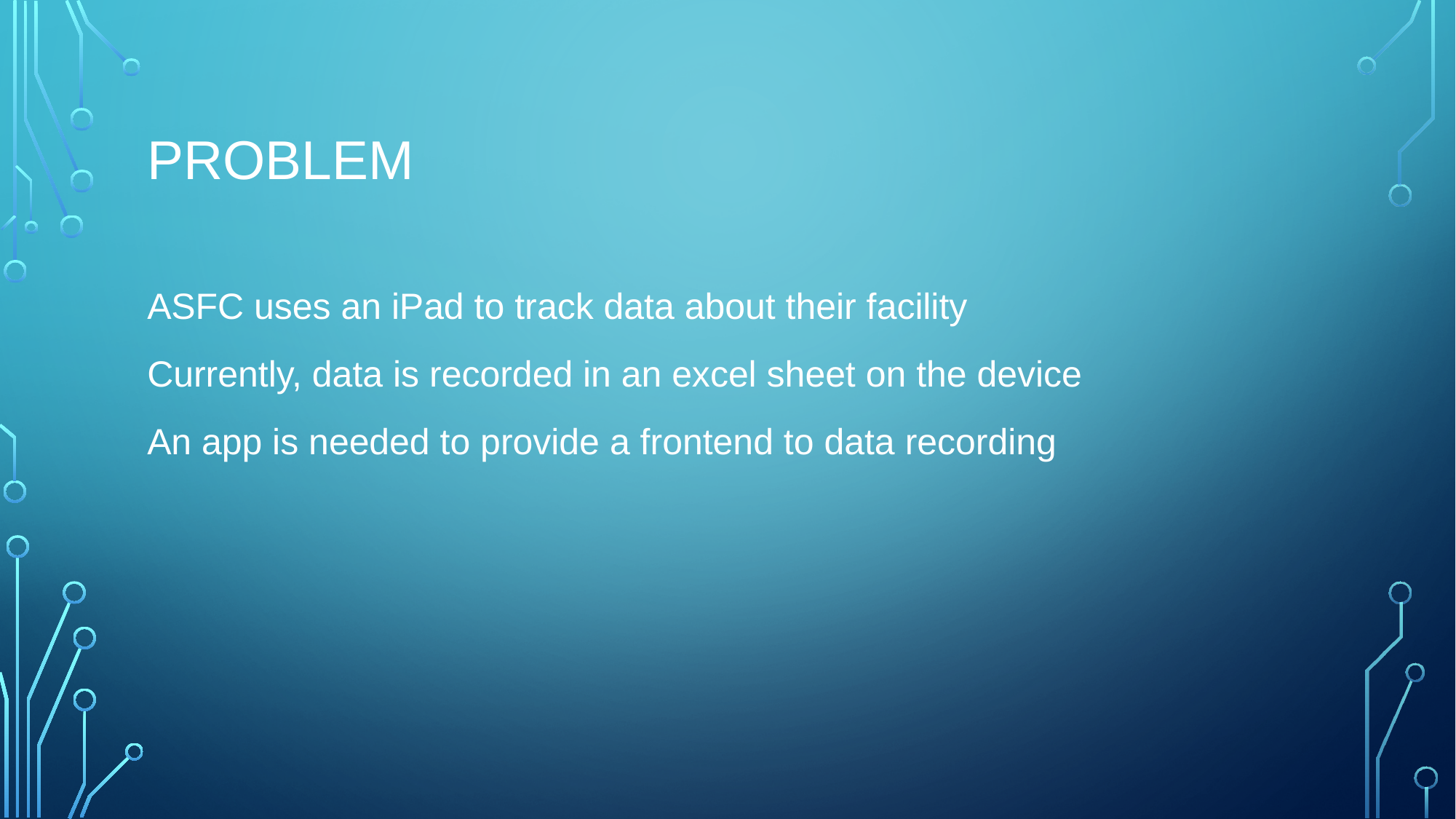

# Problem
ASFC uses an iPad to track data about their facility
Currently, data is recorded in an excel sheet on the device
An app is needed to provide a frontend to data recording